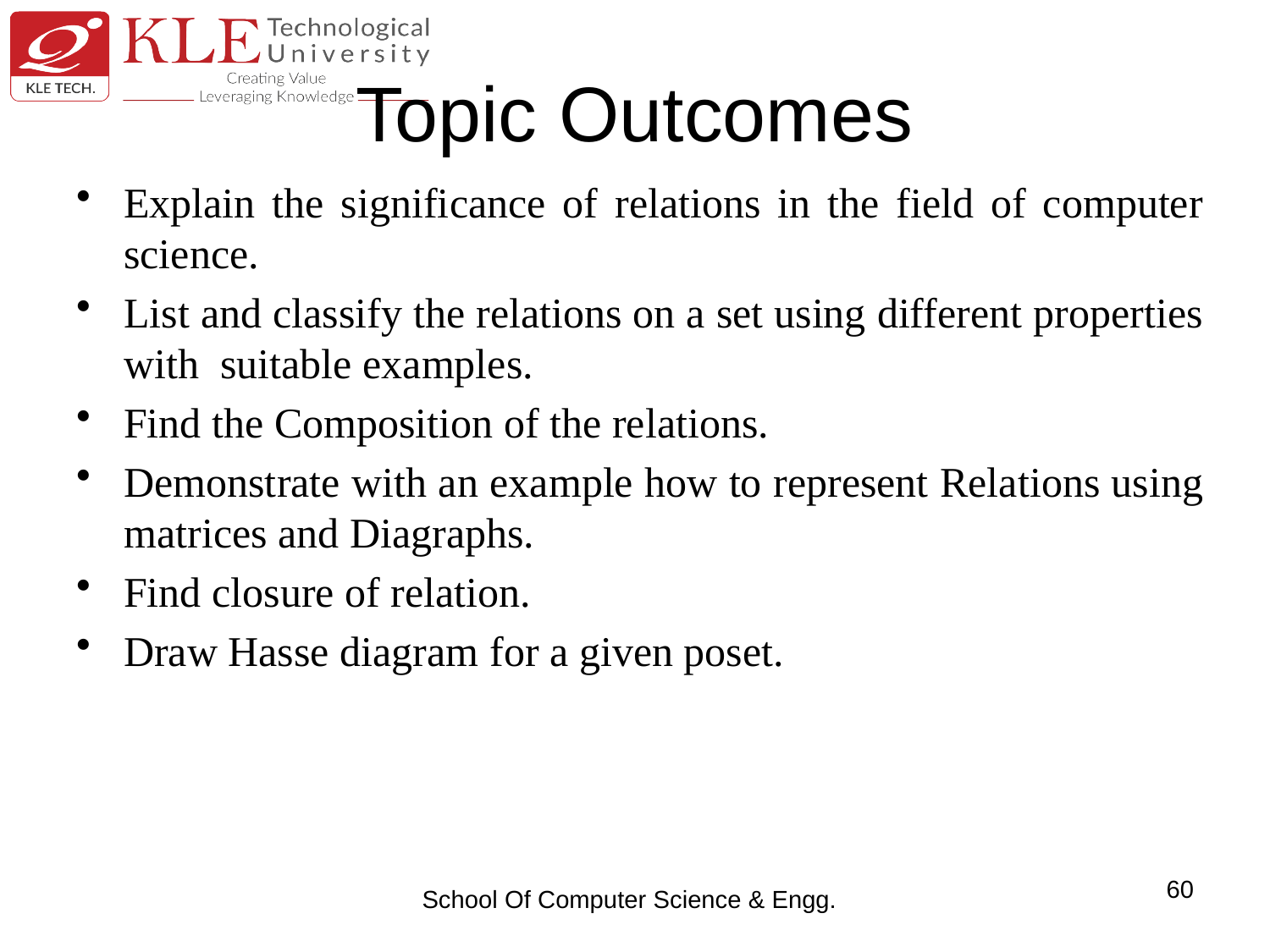

# Topic Outcomes
Explain the significance of relations in the field of computer science.
List and classify the relations on a set using different properties with  suitable examples.
Find the Composition of the relations.
Demonstrate with an example how to represent Relations using matrices and Diagraphs.
Find closure of relation.
Draw Hasse diagram for a given poset.

60